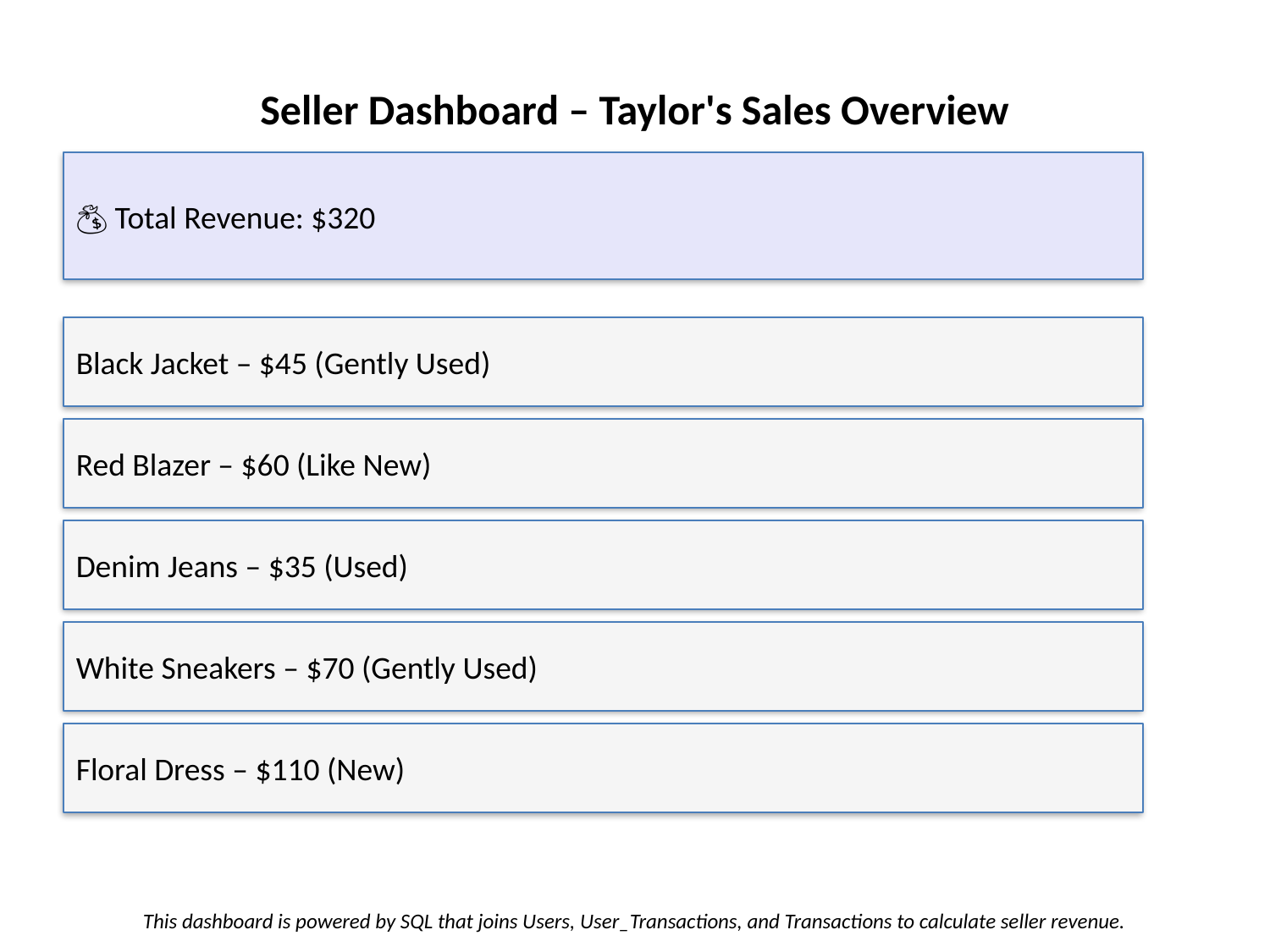

Seller Dashboard – Taylor's Sales Overview
#
💰 Total Revenue: $320
Black Jacket – $45 (Gently Used)
Red Blazer – $60 (Like New)
Denim Jeans – $35 (Used)
White Sneakers – $70 (Gently Used)
Floral Dress – $110 (New)

This dashboard is powered by SQL that joins Users, User_Transactions, and Transactions to calculate seller revenue.